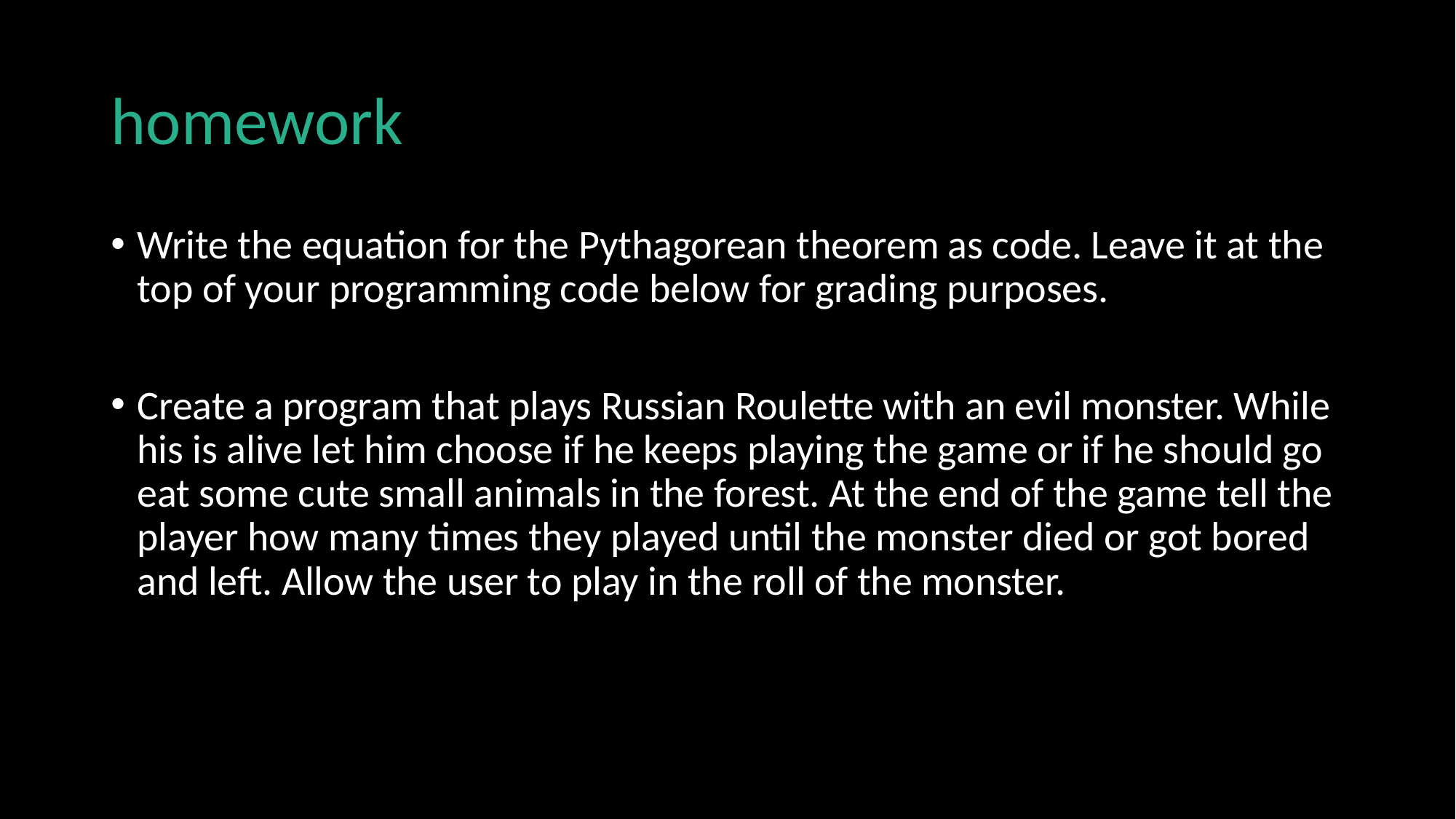

# homework
Write the equation for the Pythagorean theorem as code. Leave it at the top of your programming code below for grading purposes.

Create a program that plays Russian Roulette with an evil monster. While his is alive let him choose if he keeps playing the game or if he should go eat some cute small animals in the forest. At the end of the game tell the player how many times they played until the monster died or got bored and left. Allow the user to play in the roll of the monster.